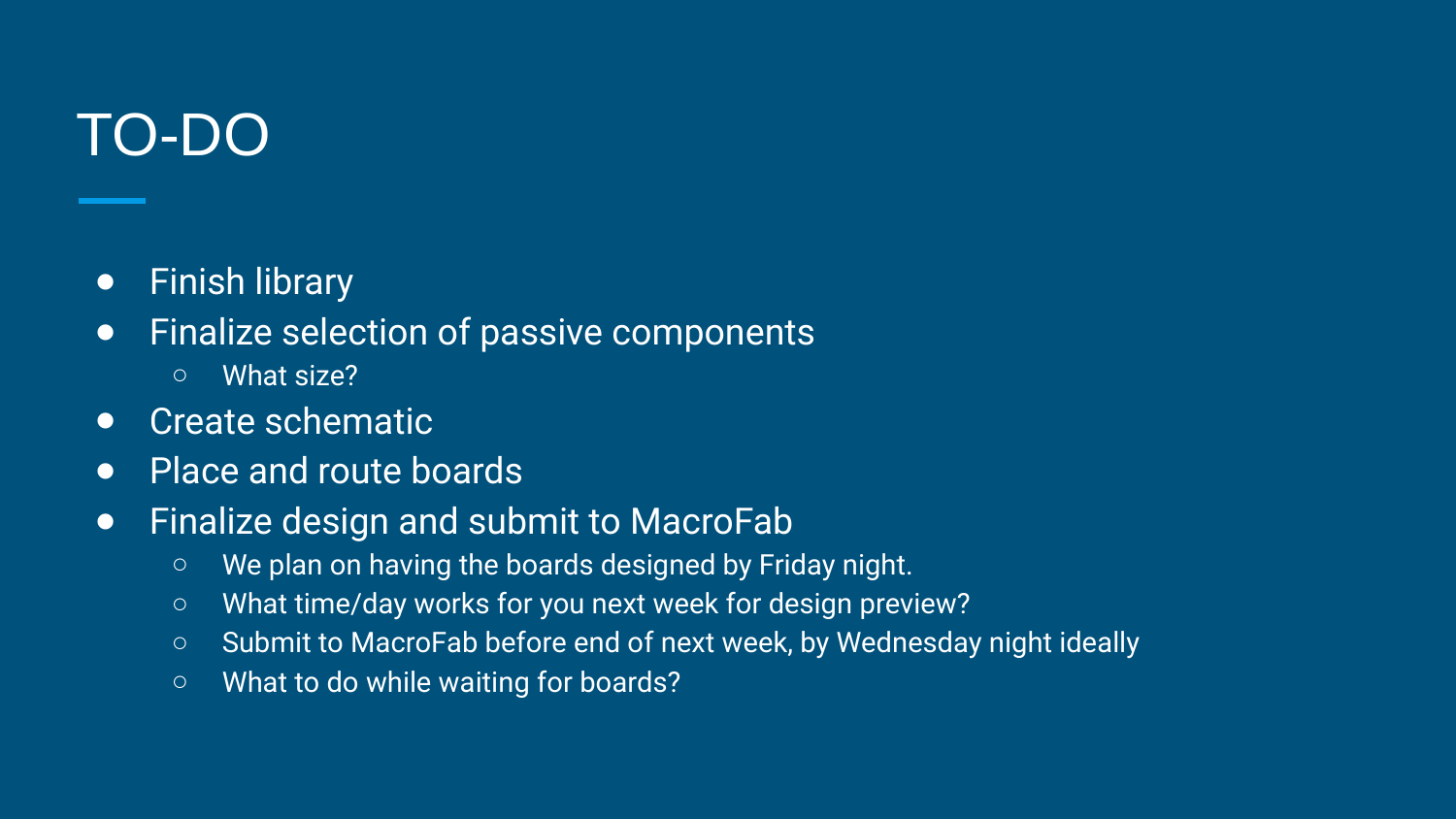

# TO-DO
Finish library
Finalize selection of passive components
What size?
Create schematic
Place and route boards
Finalize design and submit to MacroFab
We plan on having the boards designed by Friday night.
What time/day works for you next week for design preview?
Submit to MacroFab before end of next week, by Wednesday night ideally
What to do while waiting for boards?